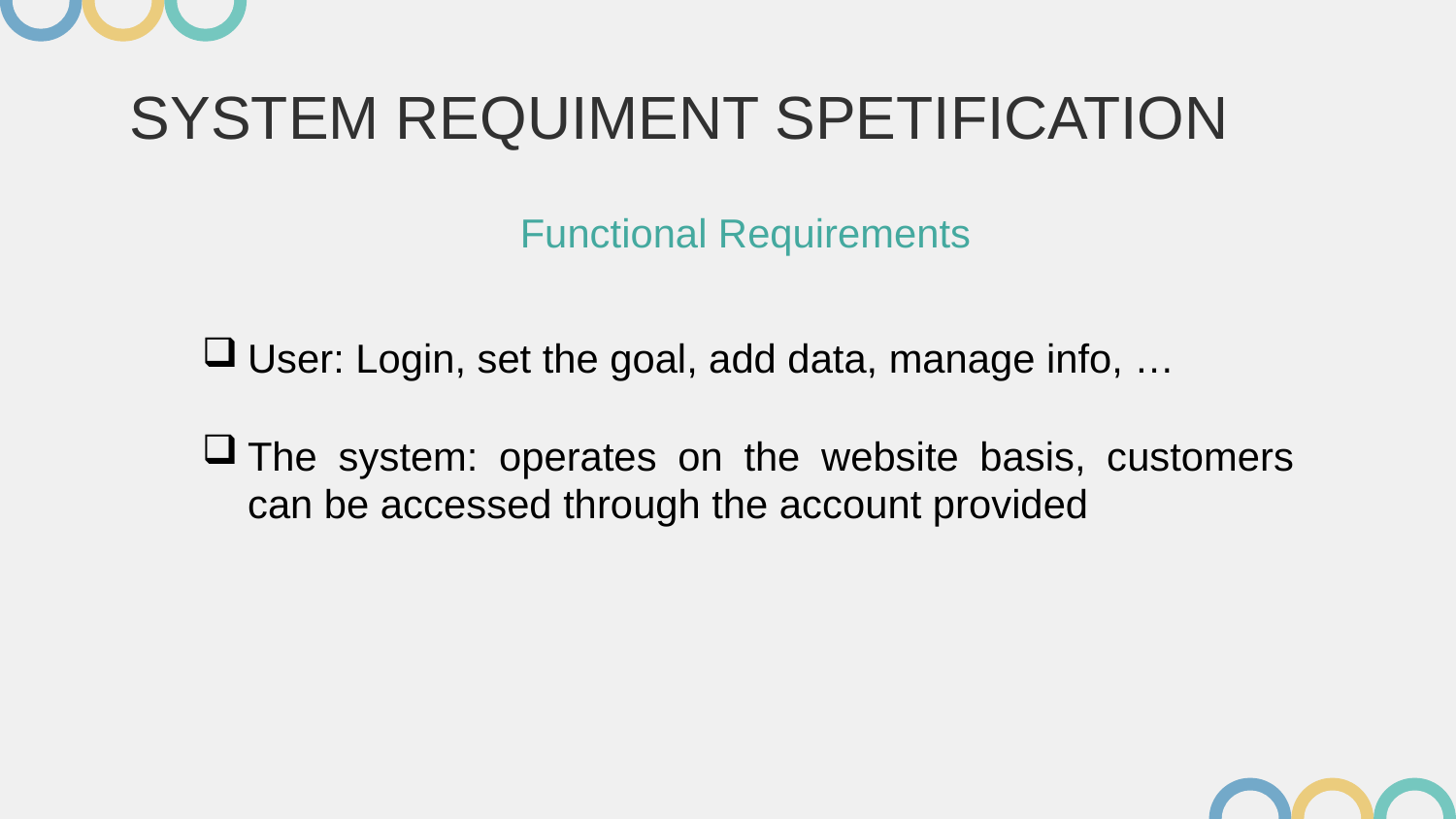

# SYSTEM REQUIMENT SPETIFICATION
Functional Requirements
User: Login, set the goal, add data, manage info, …

The system: operates on the website basis, customers can be accessed through the account provided